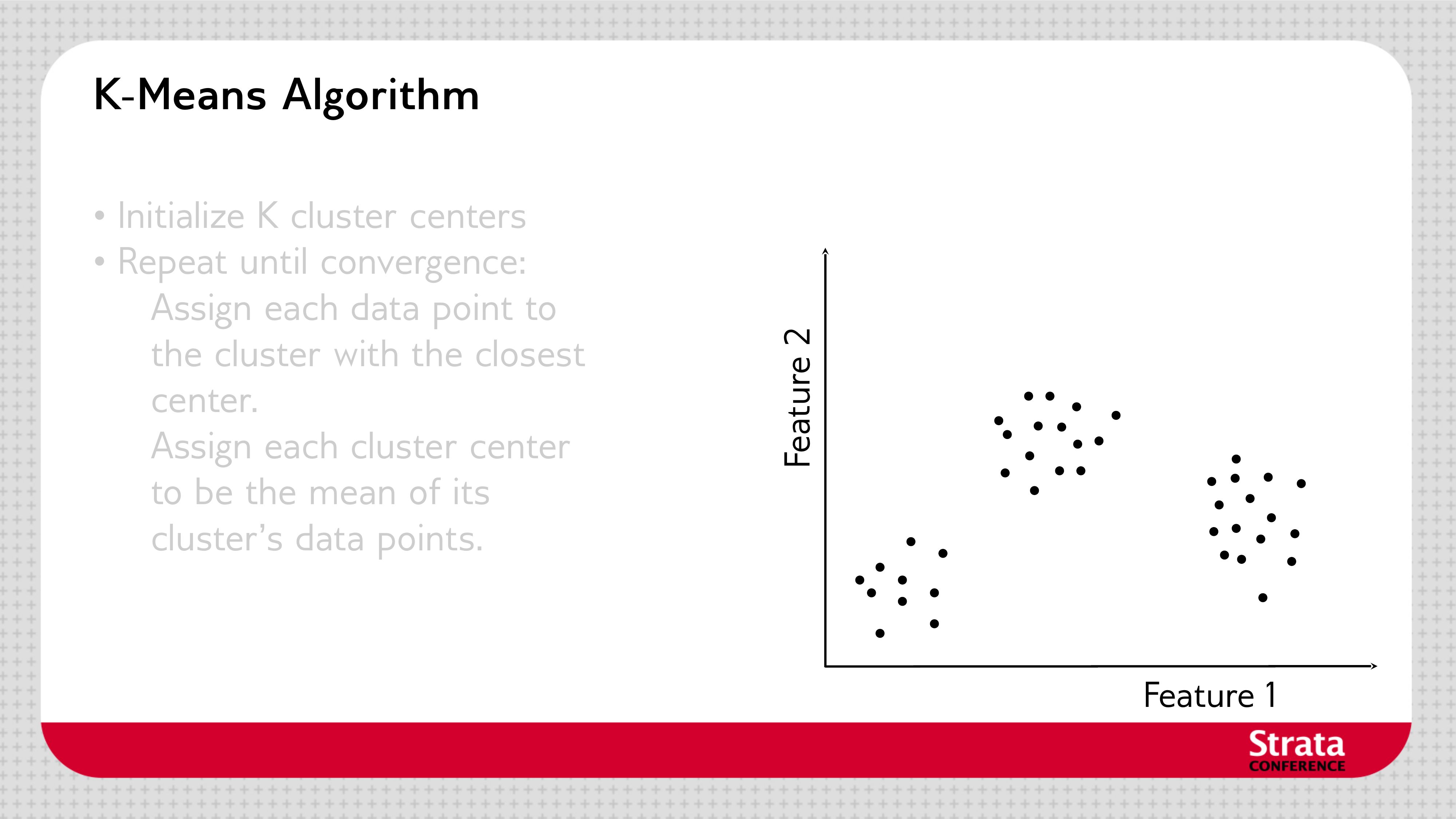

K-Means Algorithm
• Initialize K cluster centers
• Repeat until convergence:
Assign each data point to the cluster with the closest center.
Assign each cluster center to be the mean of its cluster’s data points.

Feature 2

Feature 1